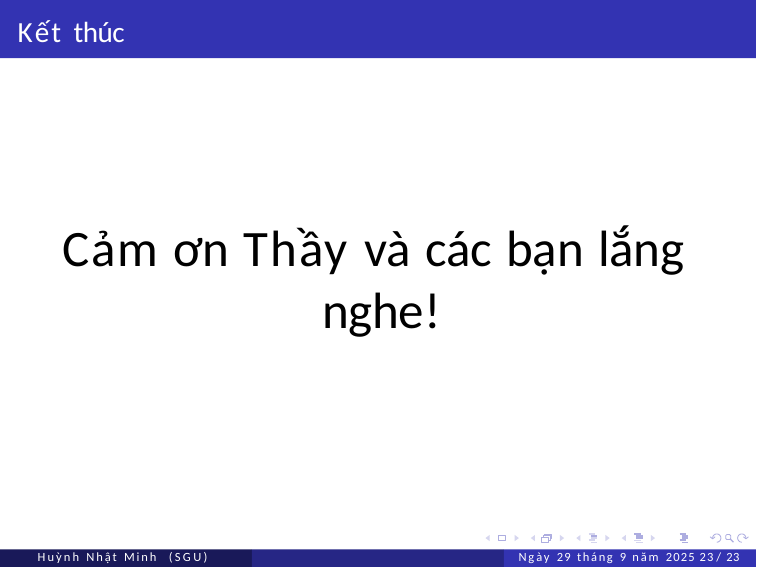

Kết thúc
# Cảm ơn Thầy và các bạn lắng nghe!

Huỳnh Nhật Minh (SGU)
Ngày 29 tháng 9 năm 2025 23 / 23